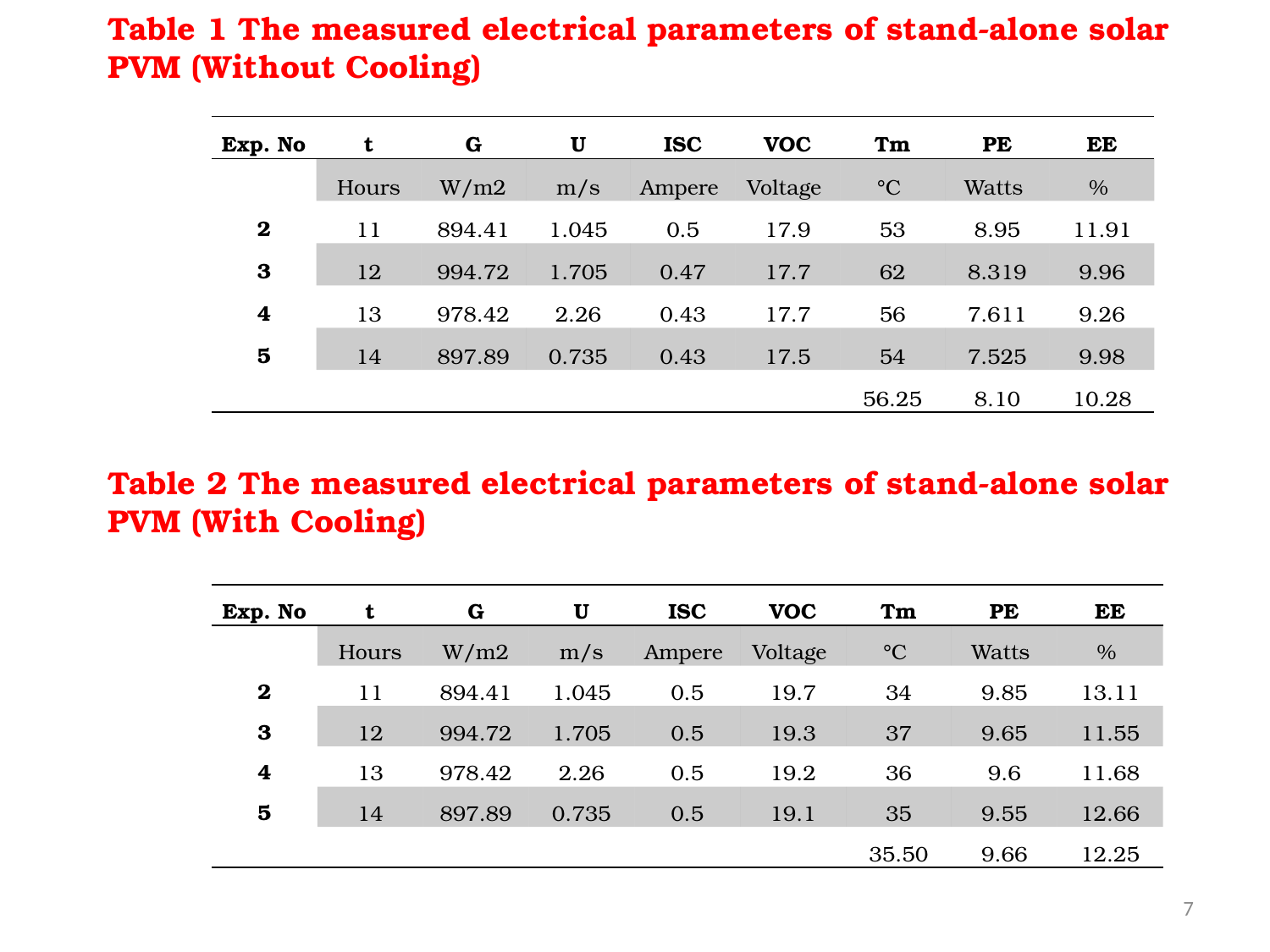

Table 1 The measured electrical parameters of stand-alone solar PVM (Without Cooling)
| Exp. No | t | G | U | ISC | VOC | Tm | PE | EE |
| --- | --- | --- | --- | --- | --- | --- | --- | --- |
|  | Hours | W/m2 | m/s | Ampere | Voltage | °C | Watts | % |
| 2 | 11 | 894.41 | 1.045 | 0.5 | 17.9 | 53 | 8.95 | 11.91 |
| 3 | 12 | 994.72 | 1.705 | 0.47 | 17.7 | 62 | 8.319 | 9.96 |
| 4 | 13 | 978.42 | 2.26 | 0.43 | 17.7 | 56 | 7.611 | 9.26 |
| 5 | 14 | 897.89 | 0.735 | 0.43 | 17.5 | 54 | 7.525 | 9.98 |
|  |  |  |  |  |  | 56.25 | 8.10 | 10.28 |
Table 2 The measured electrical parameters of stand-alone solar PVM (With Cooling)

| Exp. No | t | G | U | ISC | VOC | Tm | PE | EE |
| --- | --- | --- | --- | --- | --- | --- | --- | --- |
|  | Hours | W/m2 | m/s | Ampere | Voltage | °C | Watts | % |
| 2 | 11 | 894.41 | 1.045 | 0.5 | 19.7 | 34 | 9.85 | 13.11 |
| 3 | 12 | 994.72 | 1.705 | 0.5 | 19.3 | 37 | 9.65 | 11.55 |
| 4 | 13 | 978.42 | 2.26 | 0.5 | 19.2 | 36 | 9.6 | 11.68 |
| 5 | 14 | 897.89 | 0.735 | 0.5 | 19.1 | 35 | 9.55 | 12.66 |
|  |  |  |  |  |  | 35.50 | 9.66 | 12.25 |
7